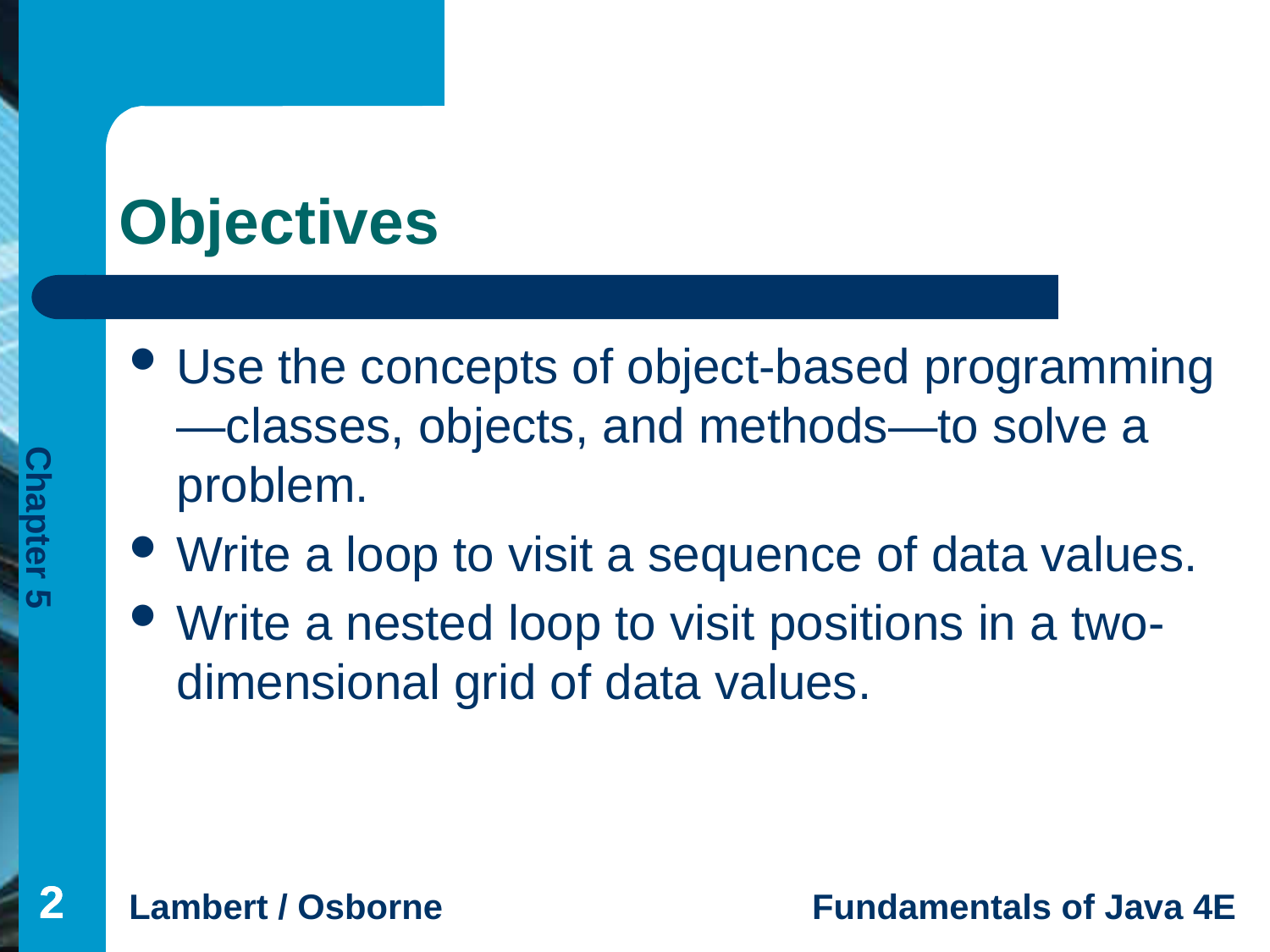

# Objectives
Use the concepts of object-based programming—classes, objects, and methods—to solve a problem.
Write a loop to visit a sequence of data values.
Write a nested loop to visit positions in a two-dimensional grid of data values.
2
2
2